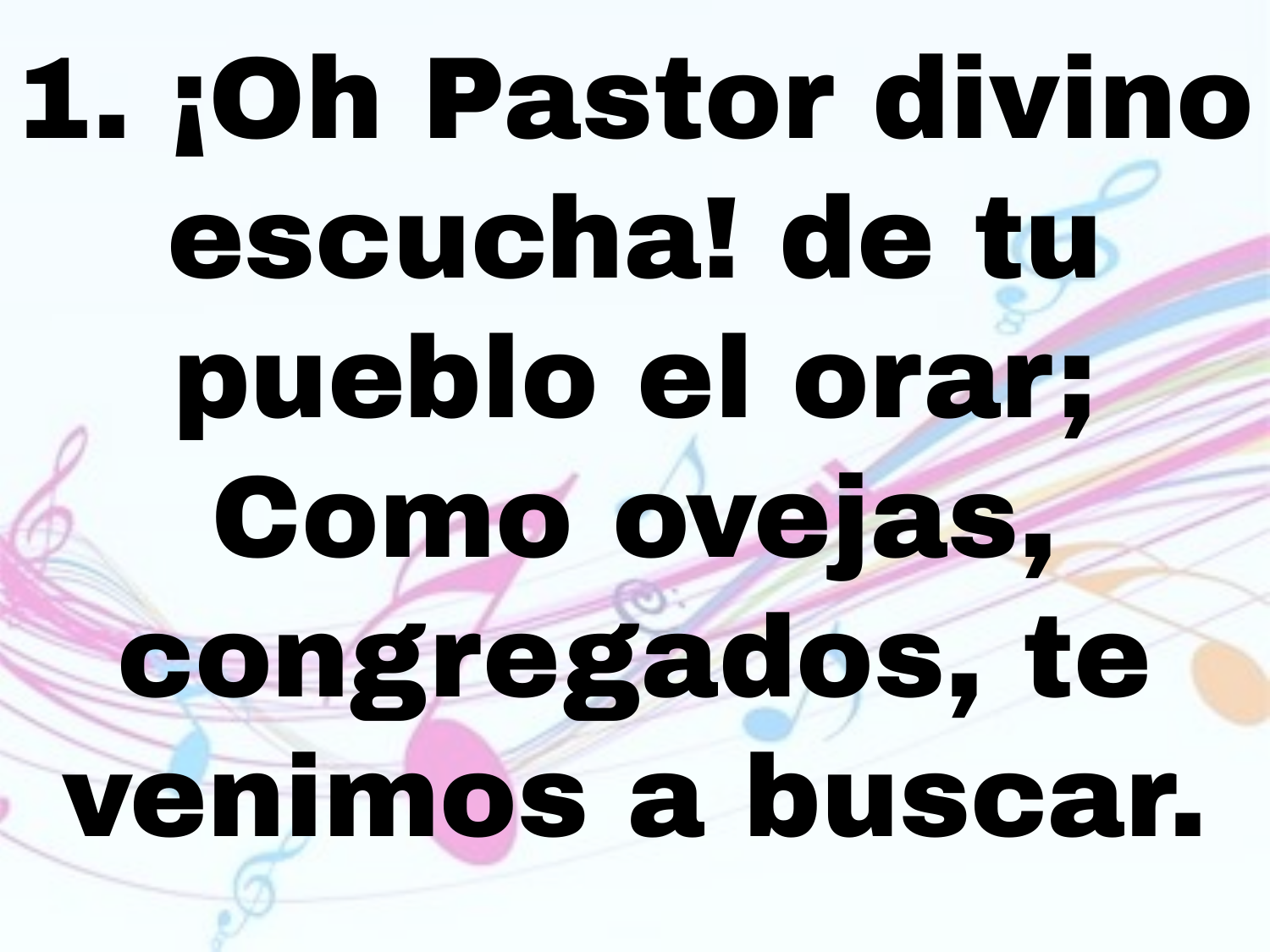

1. ¡Oh Pastor divino escucha! de tu
pueblo el orar; Como ovejas, congregados, te venimos a buscar.